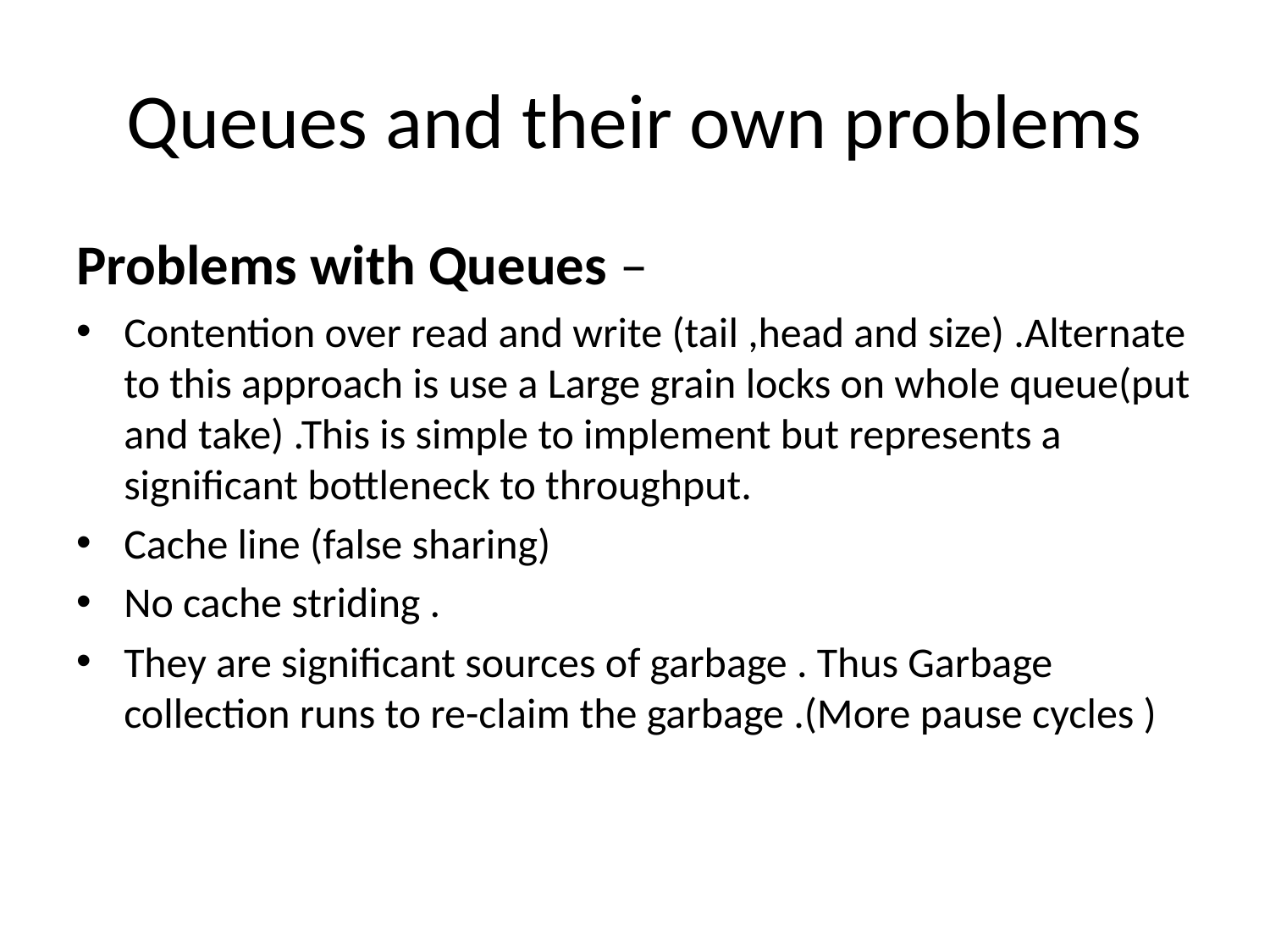

# Queues and their own problems
Problems with Queues –
Contention over read and write (tail ,head and size) .Alternate to this approach is use a Large grain locks on whole queue(put and take) .This is simple to implement but represents a significant bottleneck to throughput.
Cache line (false sharing)
No cache striding .
They are significant sources of garbage . Thus Garbage collection runs to re-claim the garbage .(More pause cycles )